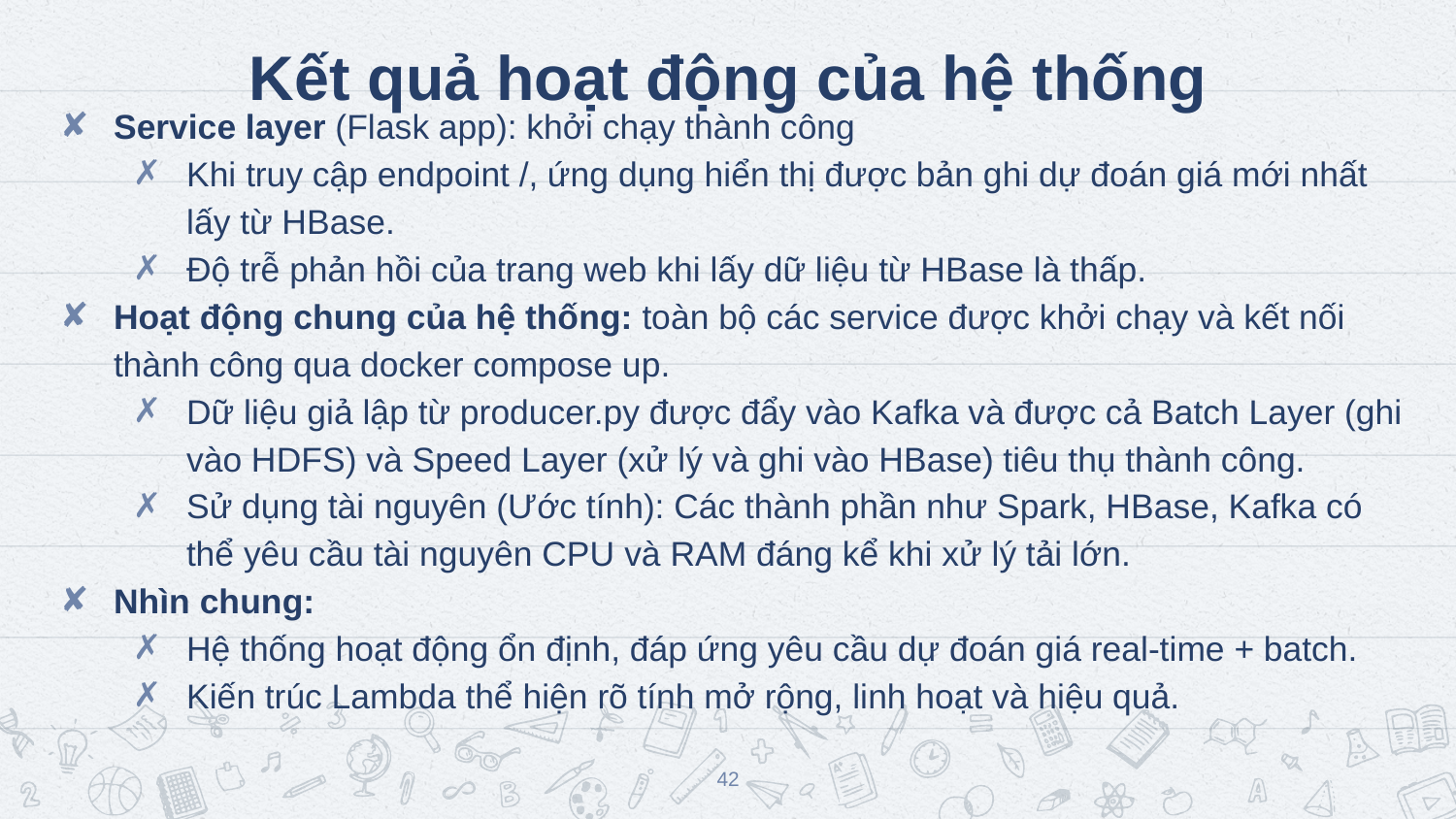

# Kết quả hoạt động của hệ thống
Service layer (Flask app): khởi chạy thành công
Khi truy cập endpoint /, ứng dụng hiển thị được bản ghi dự đoán giá mới nhất lấy từ HBase.
Độ trễ phản hồi của trang web khi lấy dữ liệu từ HBase là thấp.
Hoạt động chung của hệ thống: toàn bộ các service được khởi chạy và kết nối thành công qua docker compose up.
Dữ liệu giả lập từ producer.py được đẩy vào Kafka và được cả Batch Layer (ghi vào HDFS) và Speed Layer (xử lý và ghi vào HBase) tiêu thụ thành công.
Sử dụng tài nguyên (Ước tính): Các thành phần như Spark, HBase, Kafka có thể yêu cầu tài nguyên CPU và RAM đáng kể khi xử lý tải lớn.
Nhìn chung:
Hệ thống hoạt động ổn định, đáp ứng yêu cầu dự đoán giá real-time + batch.
Kiến trúc Lambda thể hiện rõ tính mở rộng, linh hoạt và hiệu quả.

42